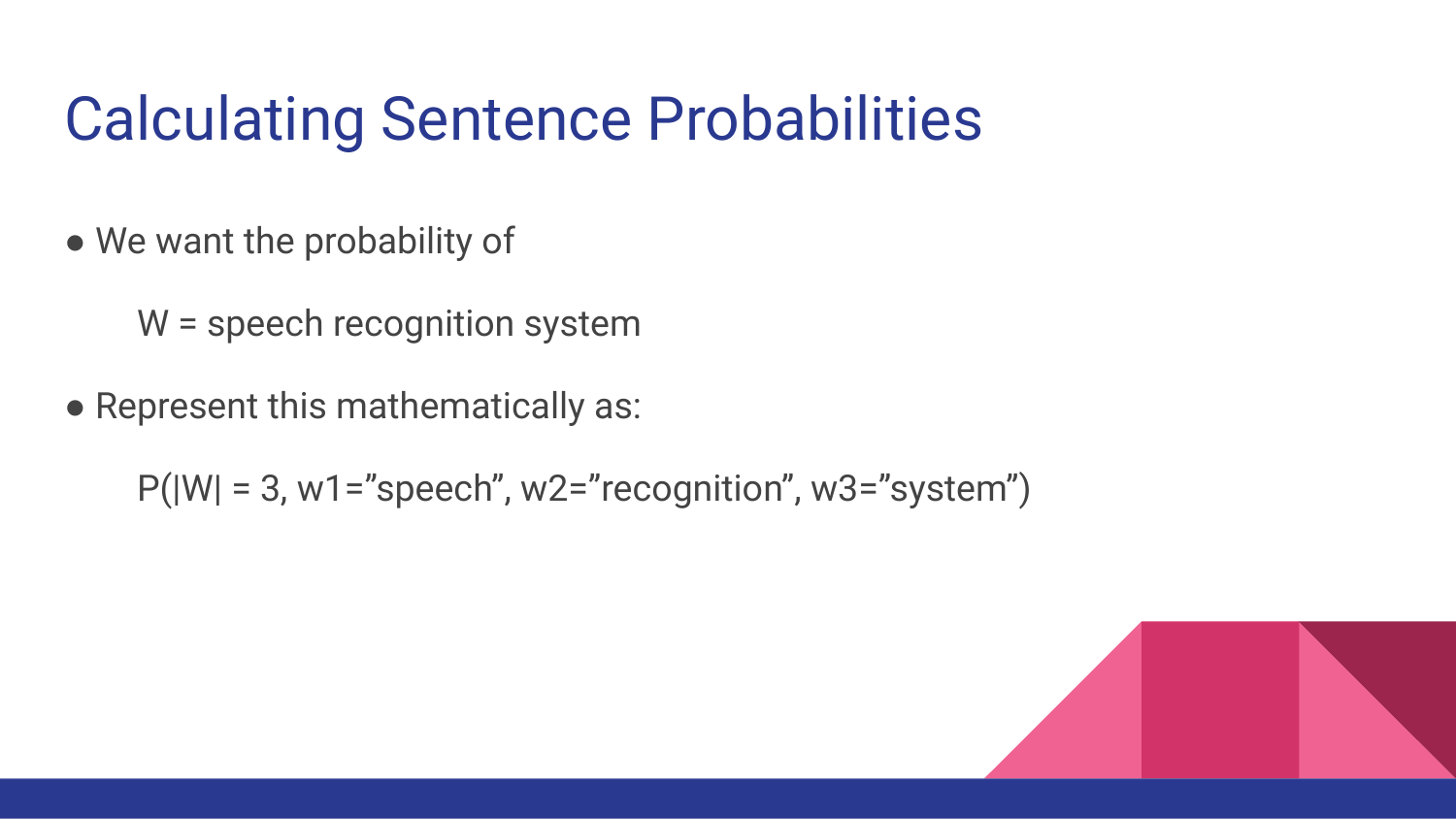

# Calculating Sentence Probabilities

● We want the probability of
W = speech recognition system
● Represent this mathematically as:
P(|W| = 3, w1=”speech”, w2=”recognition”, w3=”system”)